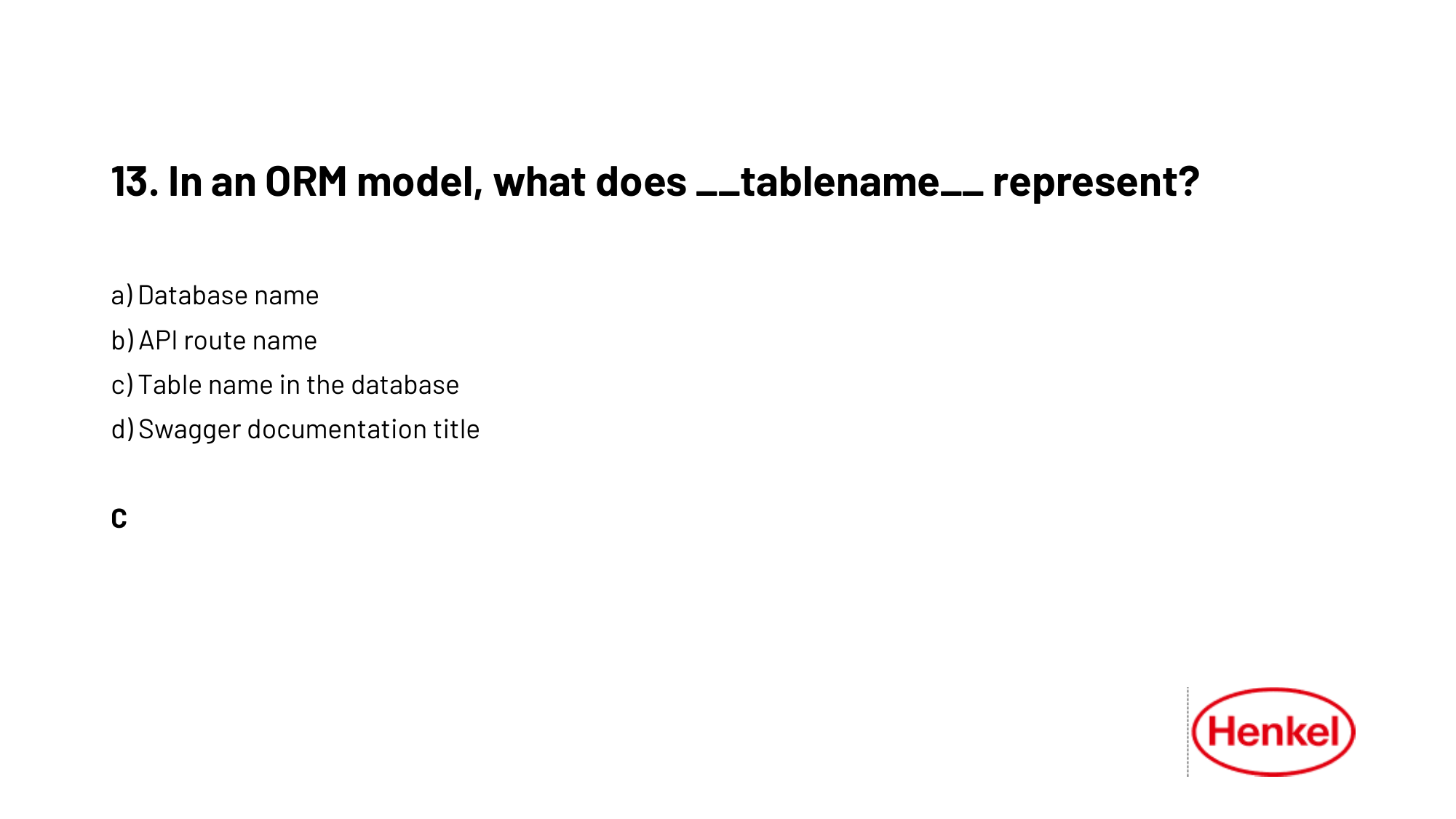

13. In an ORM model, what does __tablename__ represent?

a) Database name
b) API route name
c) Table name in the database
d) Swagger documentation title

C